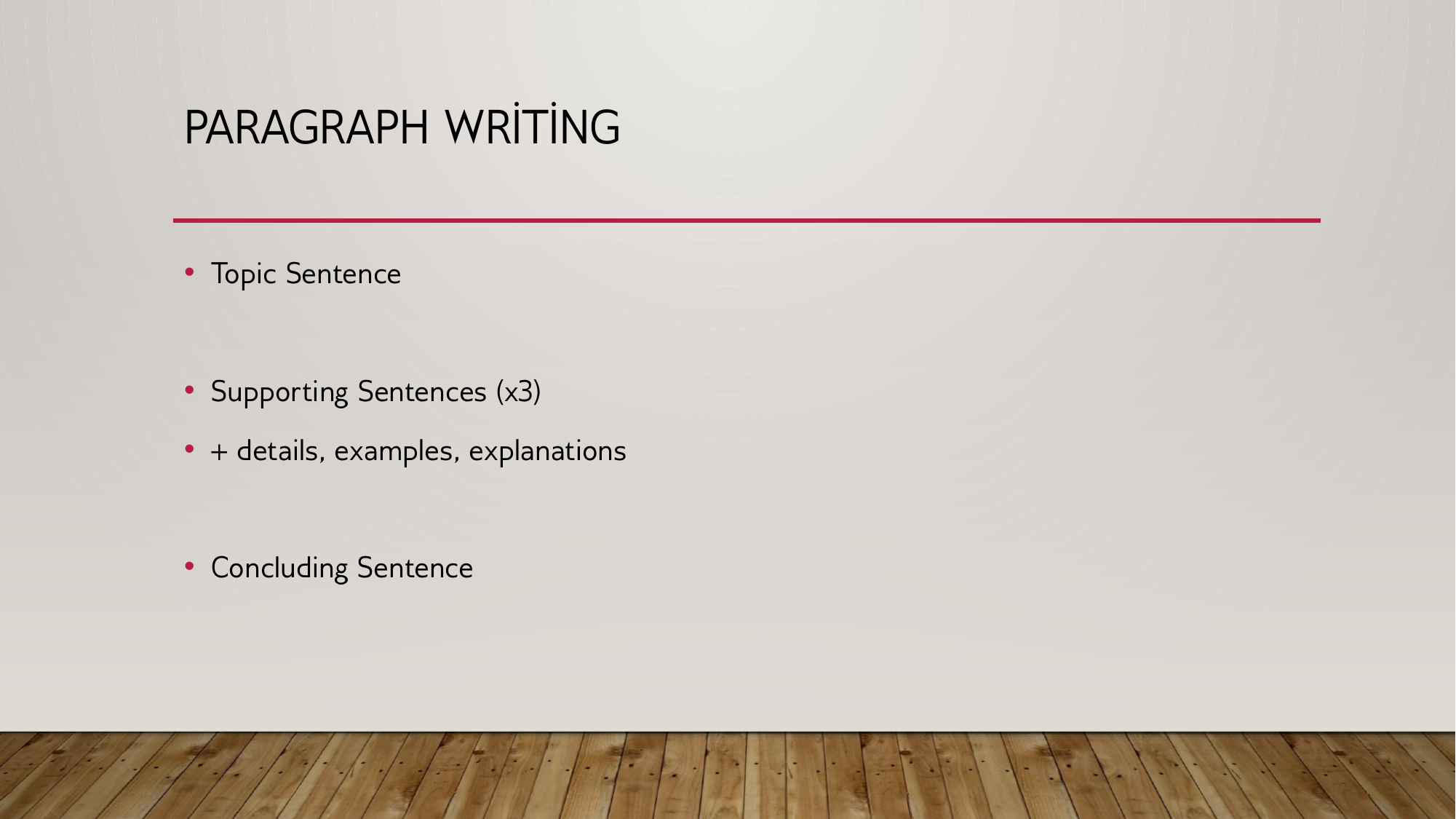

# Paragraph Writing
Topic Sentence

Supporting Sentences (x3)
+ details, examples, explanations

Concluding Sentence